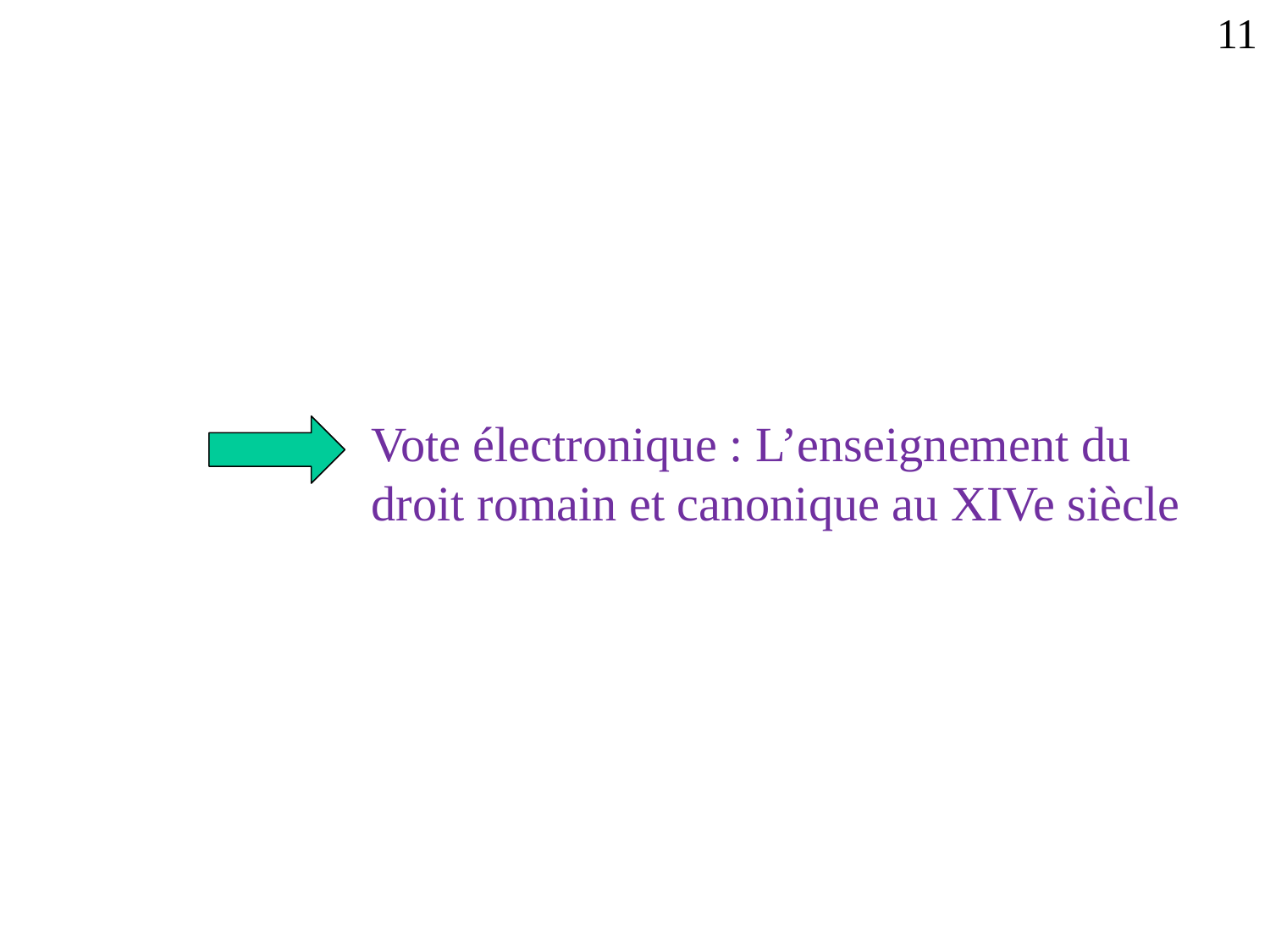

11
Vote électronique : L’enseignement du droit romain et canonique au XIVe siècle